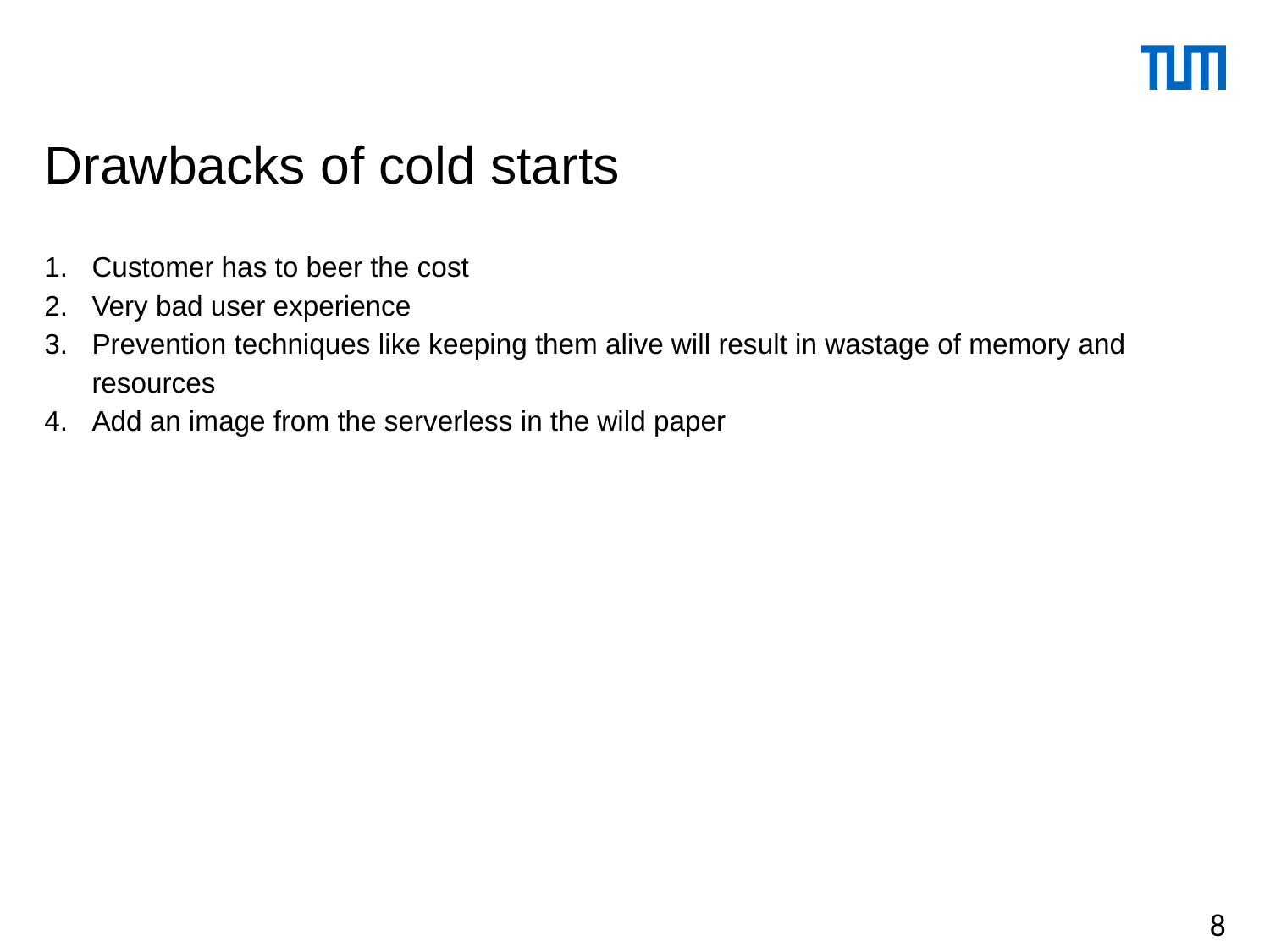

# Drawbacks of cold starts
Customer has to beer the cost
Very bad user experience
Prevention techniques like keeping them alive will result in wastage of memory and resources
Add an image from the serverless in the wild paper
8